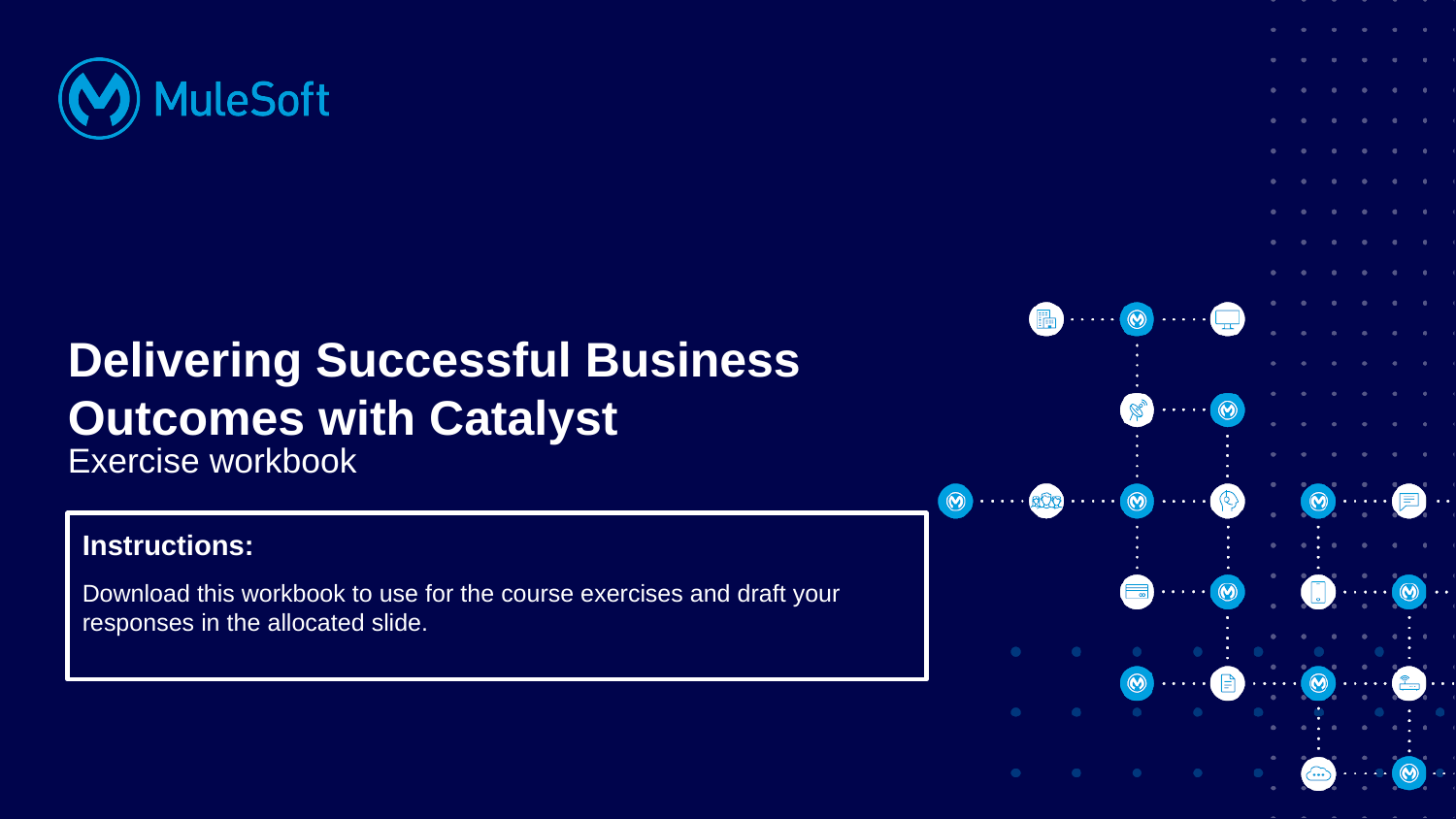

# Delivering Successful Business Outcomes with Catalyst
Exercise workbook
Instructions:
Download this workbook to use for the course exercises and draft your responses in the allocated slide.